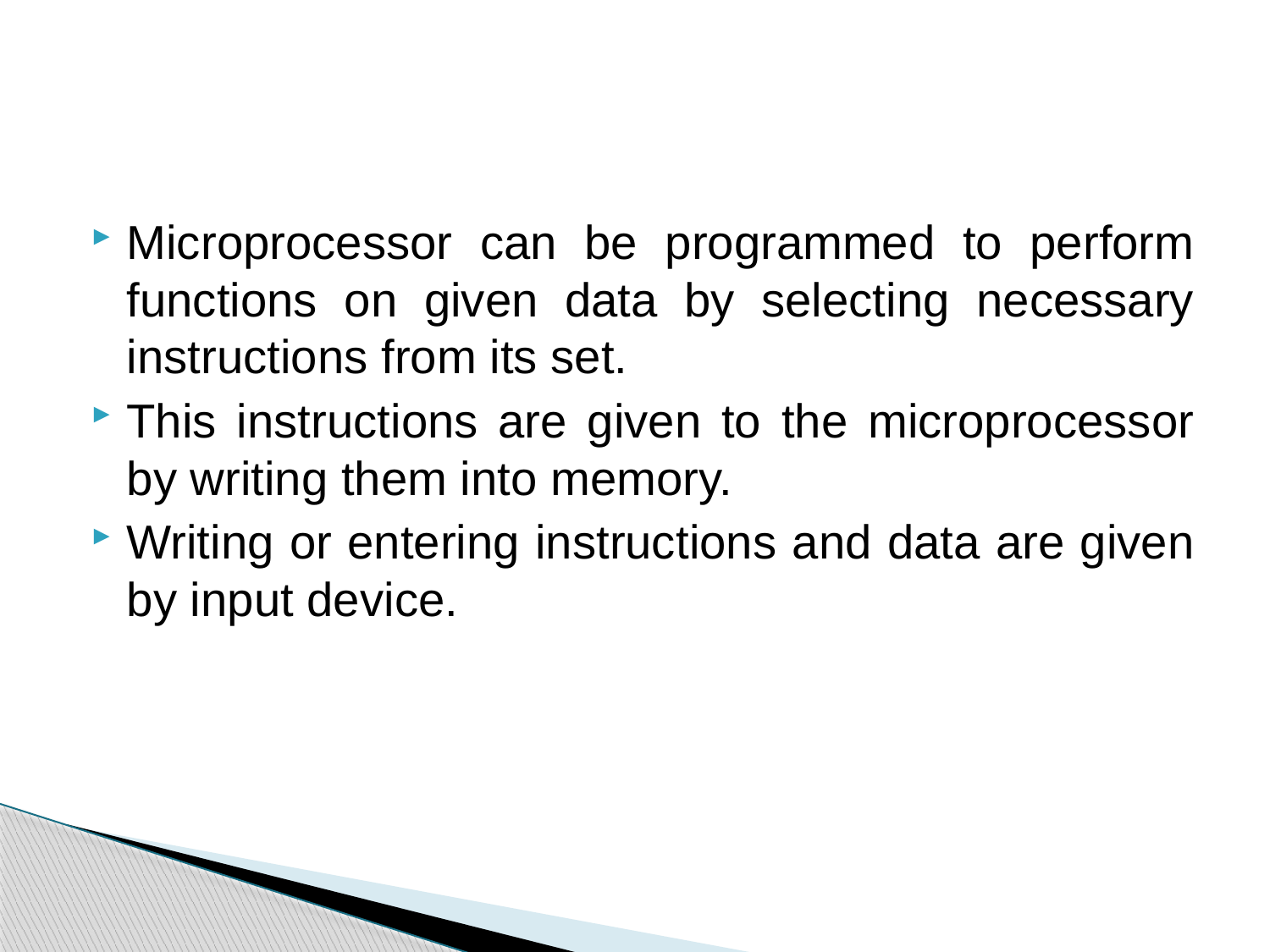

#
Microprocessor can be programmed to perform functions on given data by selecting necessary instructions from its set.
This instructions are given to the microprocessor by writing them into memory.
Writing or entering instructions and data are given by input device.